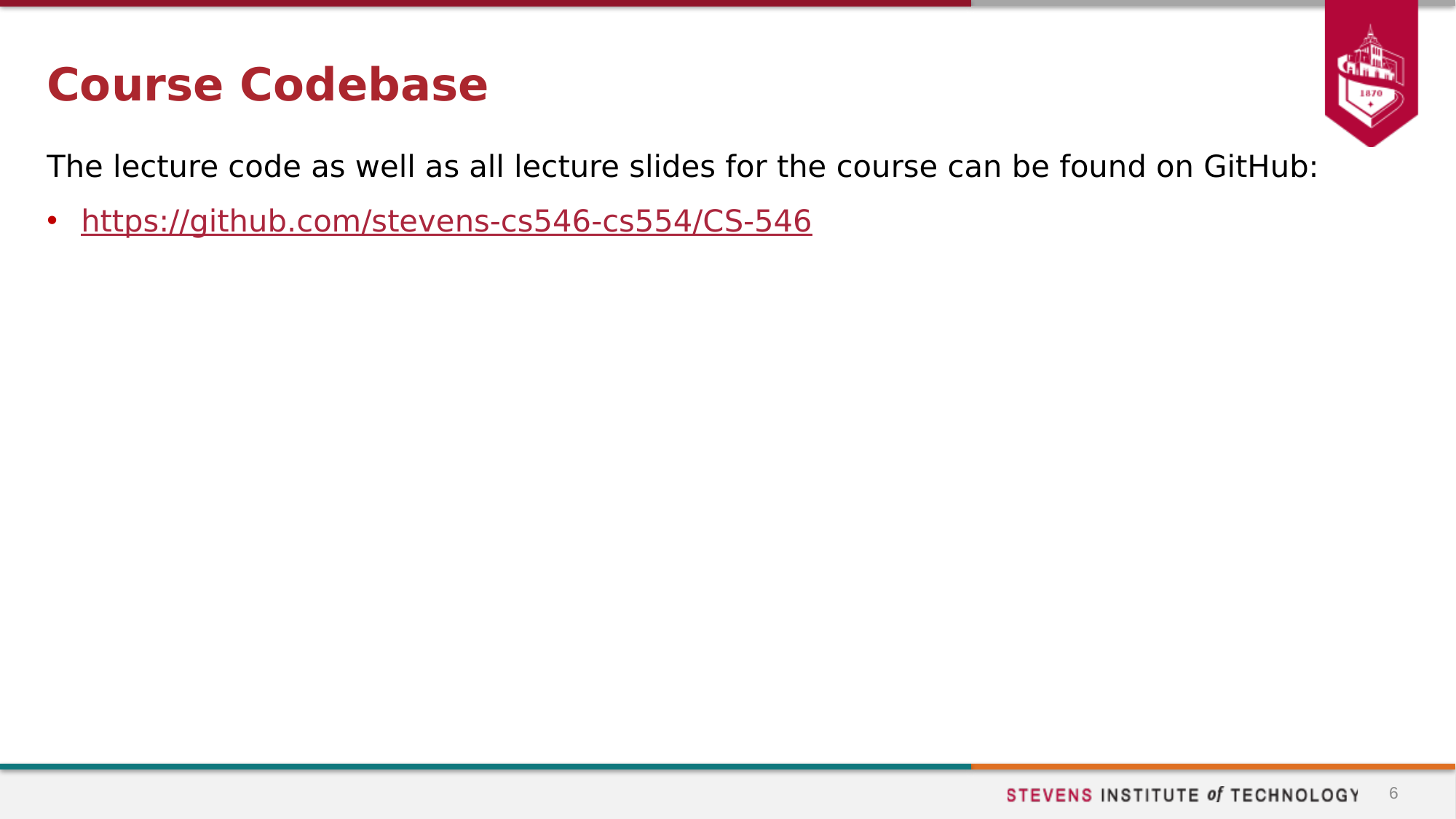

# Course Codebase
The lecture code as well as all lecture slides for the course can be found on GitHub:
https://github.com/stevens-cs546-cs554/CS-546

6